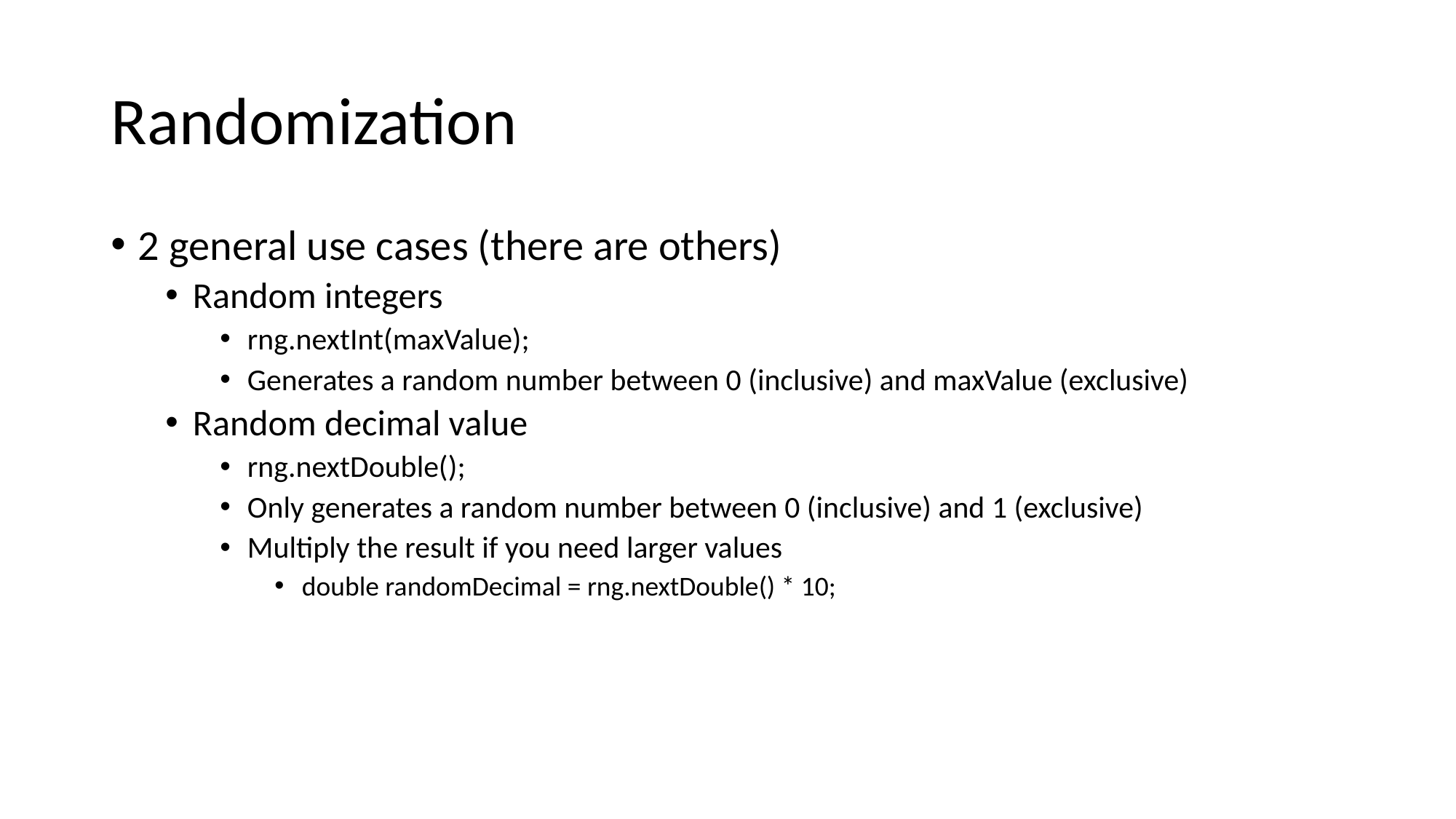

# Randomization
2 general use cases (there are others)
Random integers
rng.nextInt(maxValue);
Generates a random number between 0 (inclusive) and maxValue (exclusive)
Random decimal value
rng.nextDouble();
Only generates a random number between 0 (inclusive) and 1 (exclusive)
Multiply the result if you need larger values
double randomDecimal = rng.nextDouble() * 10;